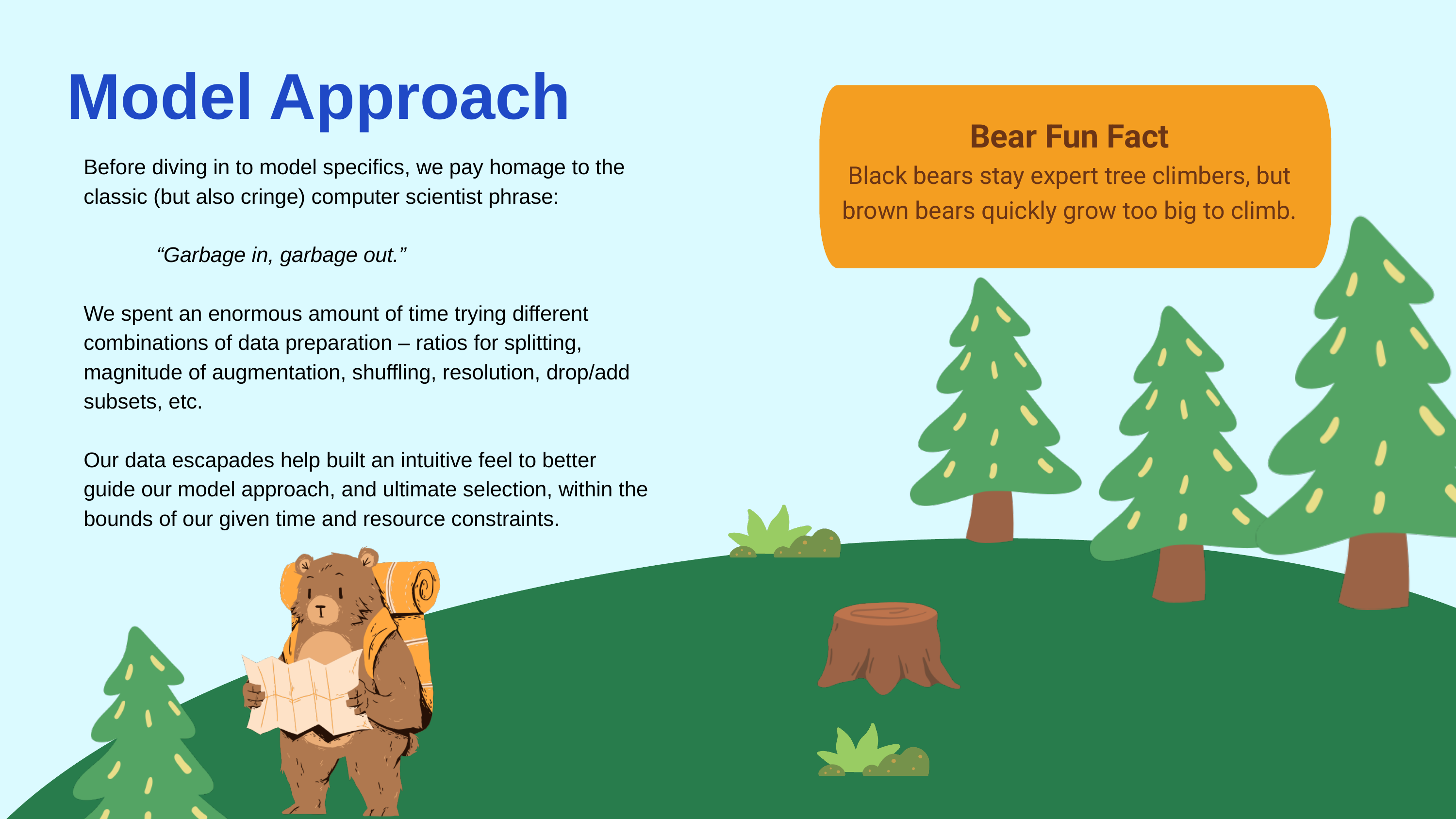

Model Approach

Bear Fun Fact
Black bears stay expert tree climbers, but brown bears quickly grow too big to climb.
Before diving in to model specifics, we pay homage to the classic (but also cringe) computer scientist phrase:

	“Garbage in, garbage out.”

We spent an enormous amount of time trying different combinations of data preparation – ratios for splitting, magnitude of augmentation, shuffling, resolution, drop/add subsets, etc.

Our data escapades help built an intuitive feel to better guide our model approach, and ultimate selection, within the bounds of our given time and resource constraints.